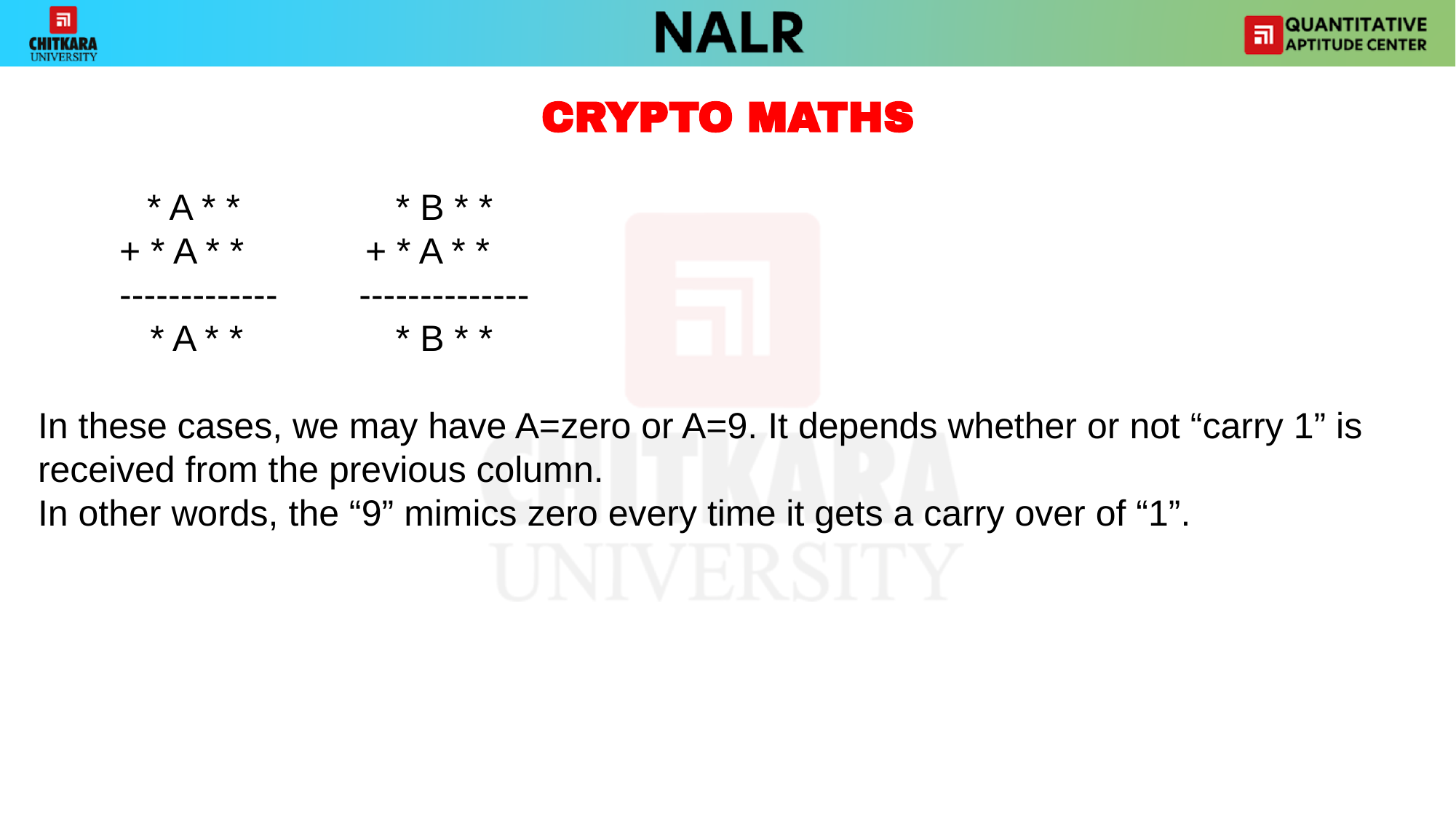

CRYPTO MATHS

	* A * *		   * B * *
        + * A * * 		+ * A * *
        -------------        --------------
           * A * * 		   * B * *

In these cases, we may have A=zero or A=9. It depends whether or not “carry 1” is received from the previous column.
In other words, the “9” mimics zero every time it gets a carry over of “1”.